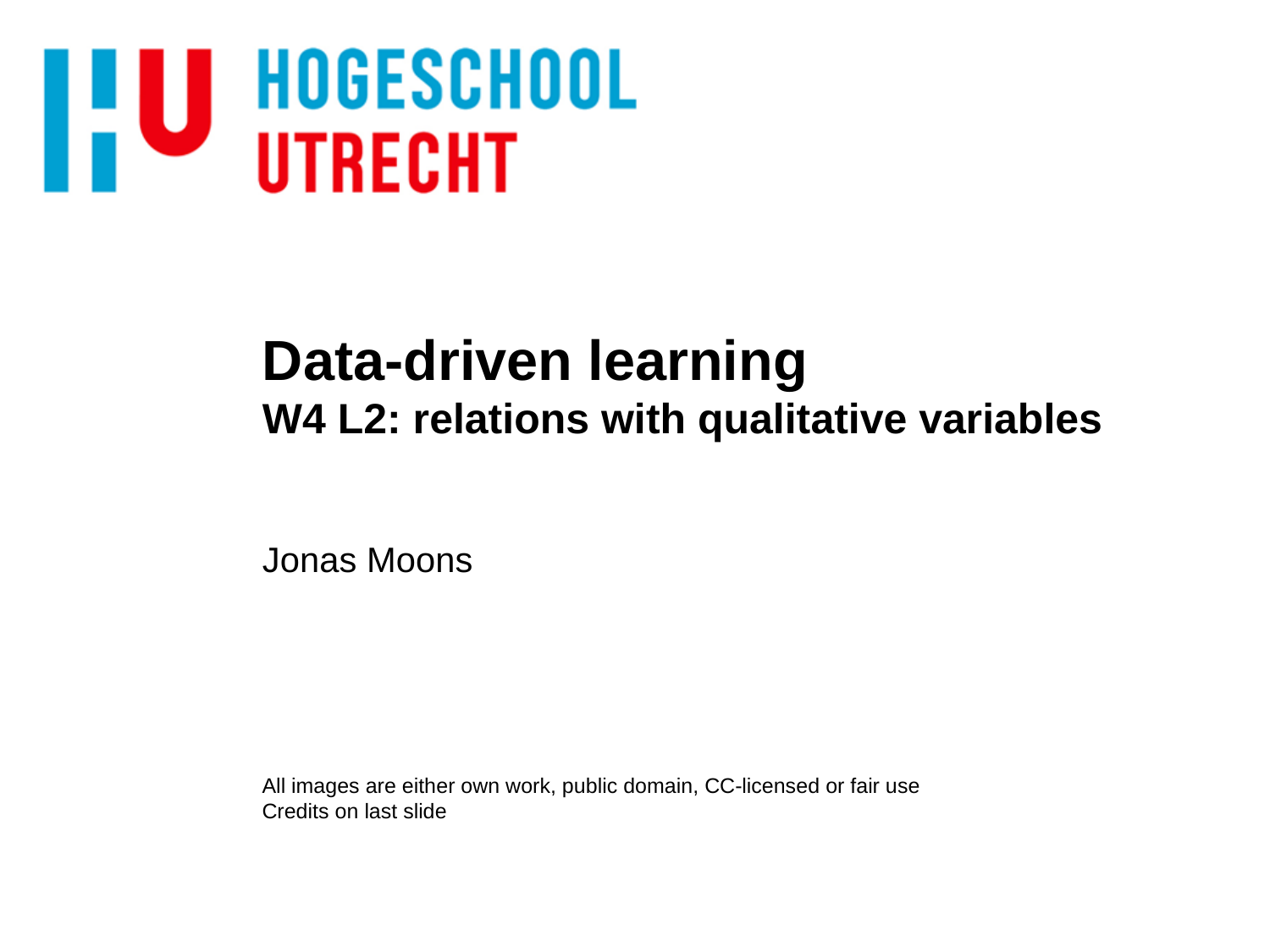

# Data-driven learning W4 L2: relations with qualitative variables
Jonas Moons
All images are either own work, public domain, CC-licensed or fair use
Credits on last slide